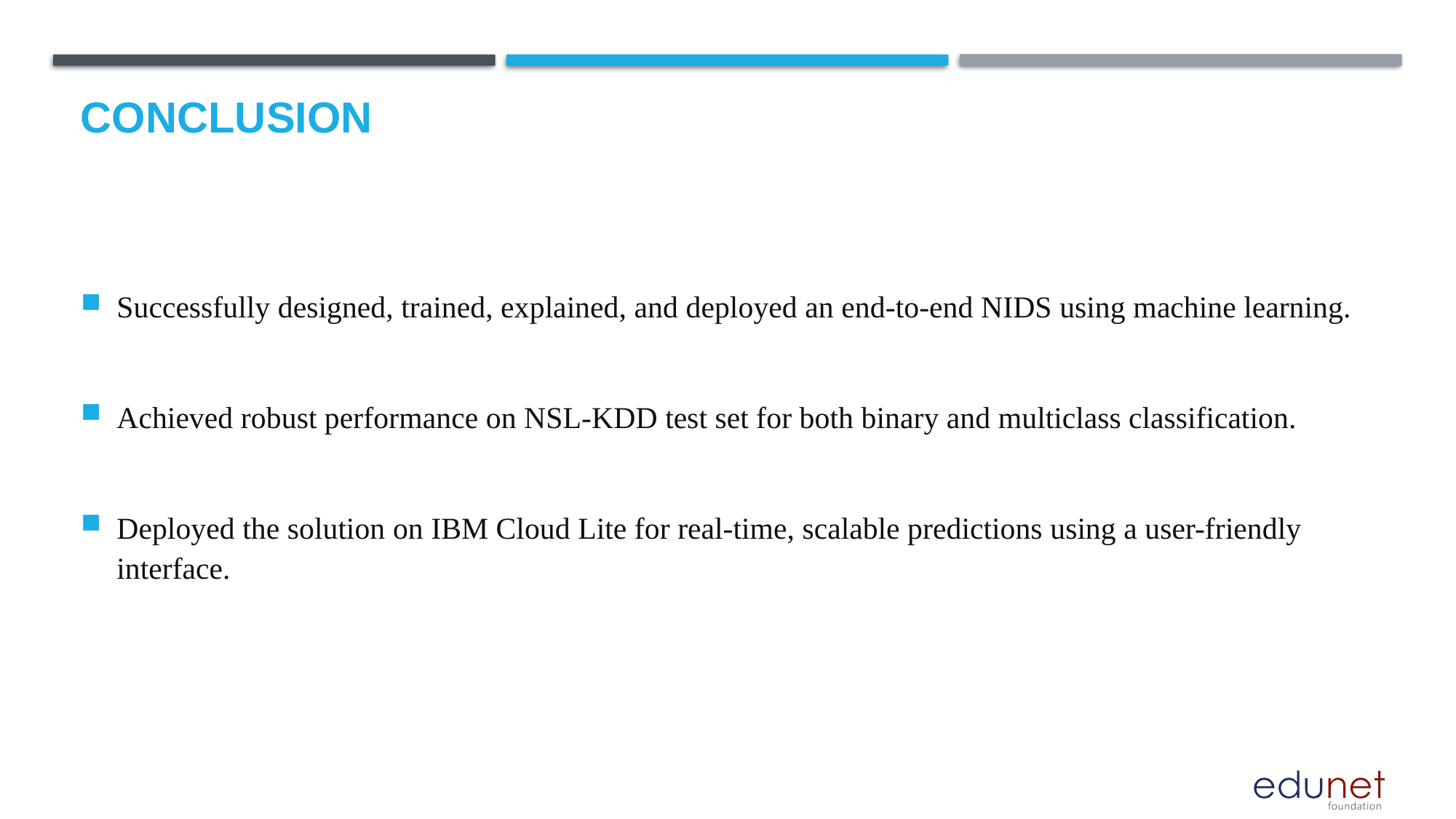

# Conclusion
Successfully designed, trained, explained, and deployed an end-to-end NIDS using machine learning.

Achieved robust performance on NSL-KDD test set for both binary and multiclass classification.

Deployed the solution on IBM Cloud Lite for real-time, scalable predictions using a user-friendly interface.